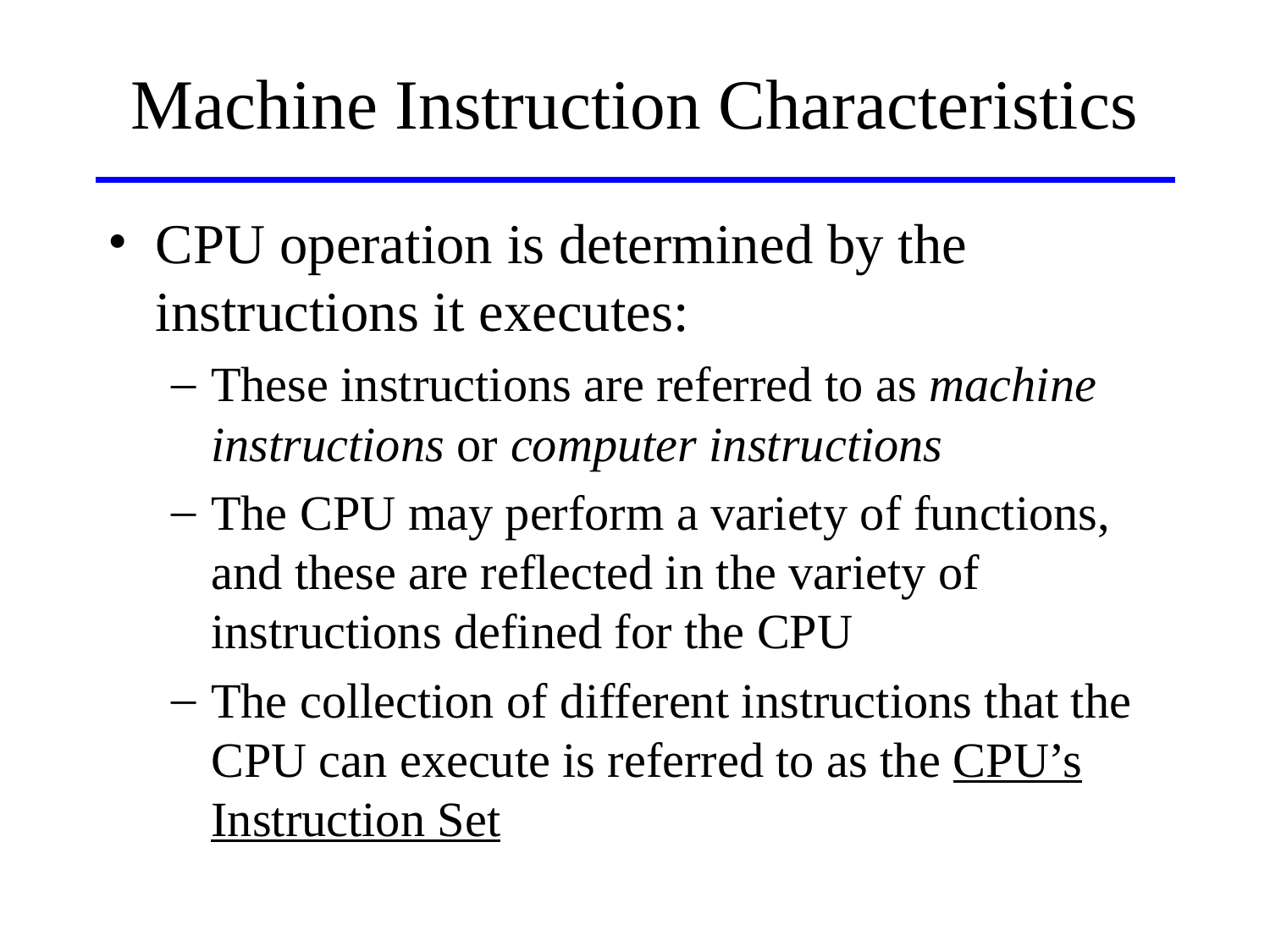

# Machine Instruction Characteristics
CPU operation is determined by the instructions it executes:
These instructions are referred to as machine instructions or computer instructions
The CPU may perform a variety of functions, and these are reflected in the variety of instructions defined for the CPU
The collection of different instructions that the CPU can execute is referred to as the CPU’s Instruction Set